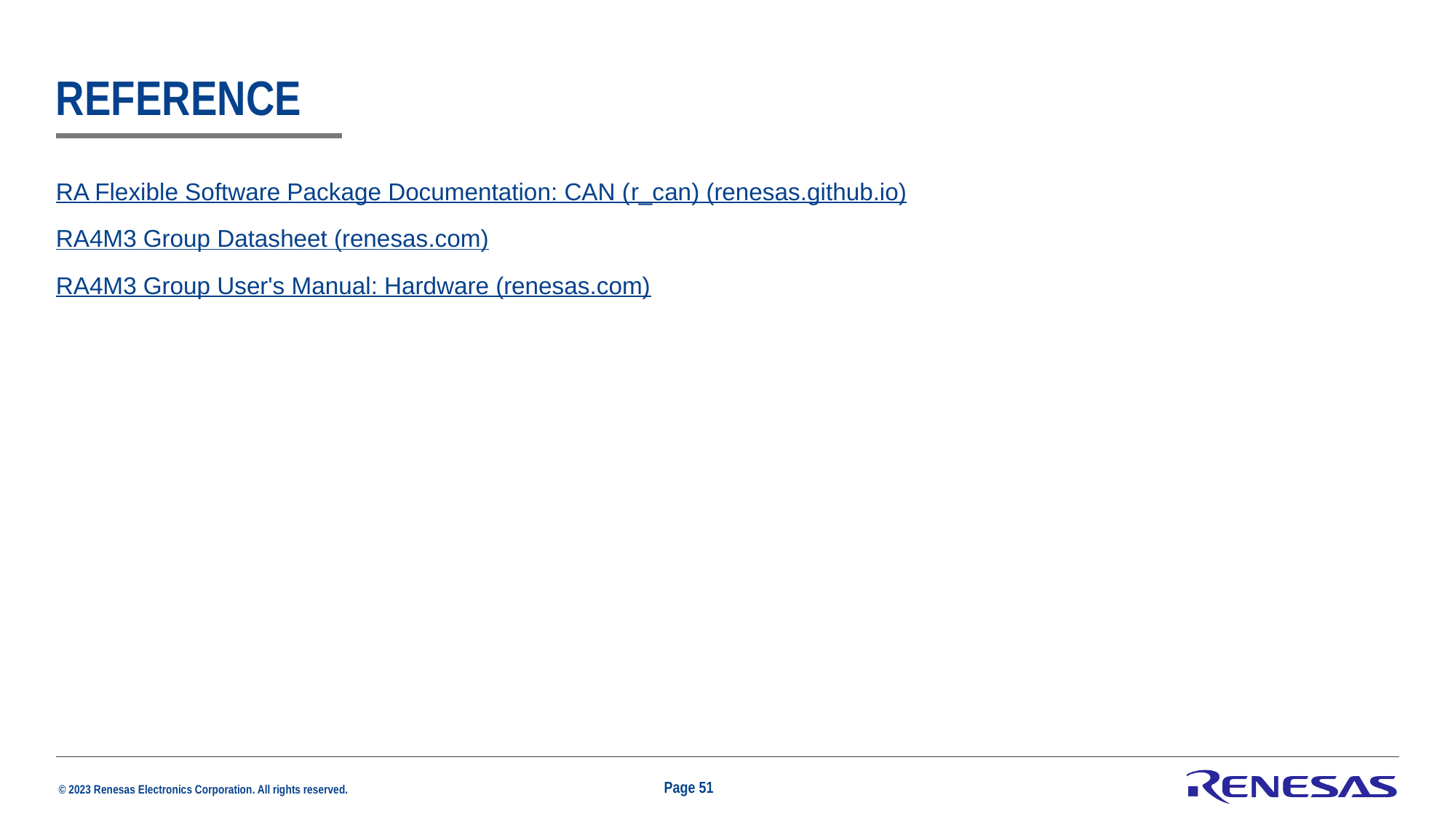

# REFERENCE
RA Flexible Software Package Documentation: CAN (r_can) (renesas.github.io)
RA4M3 Group Datasheet (renesas.com)
RA4M3 Group User's Manual: Hardware (renesas.com)